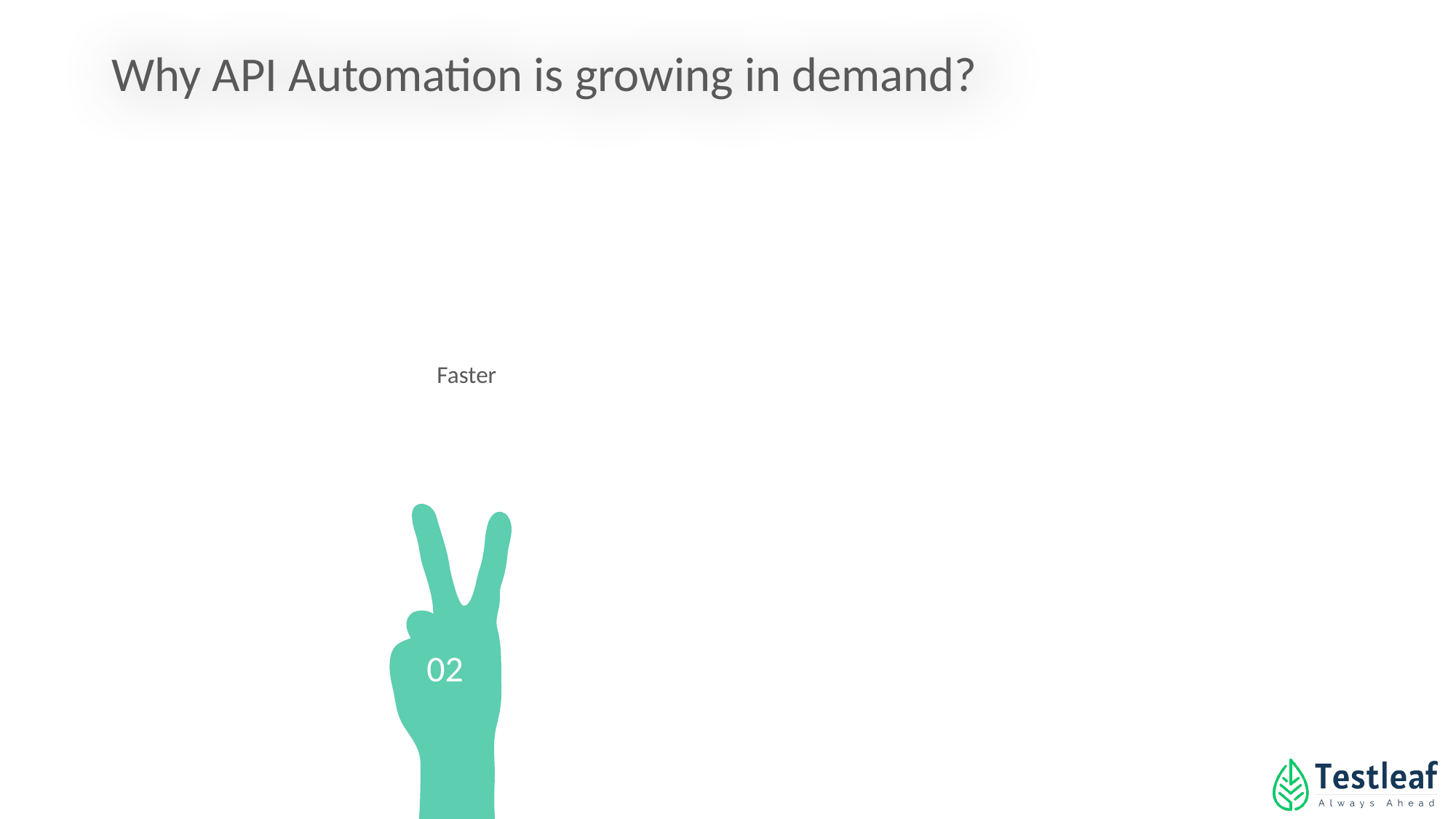

Why API Automation is growing in demand?
Faster

02